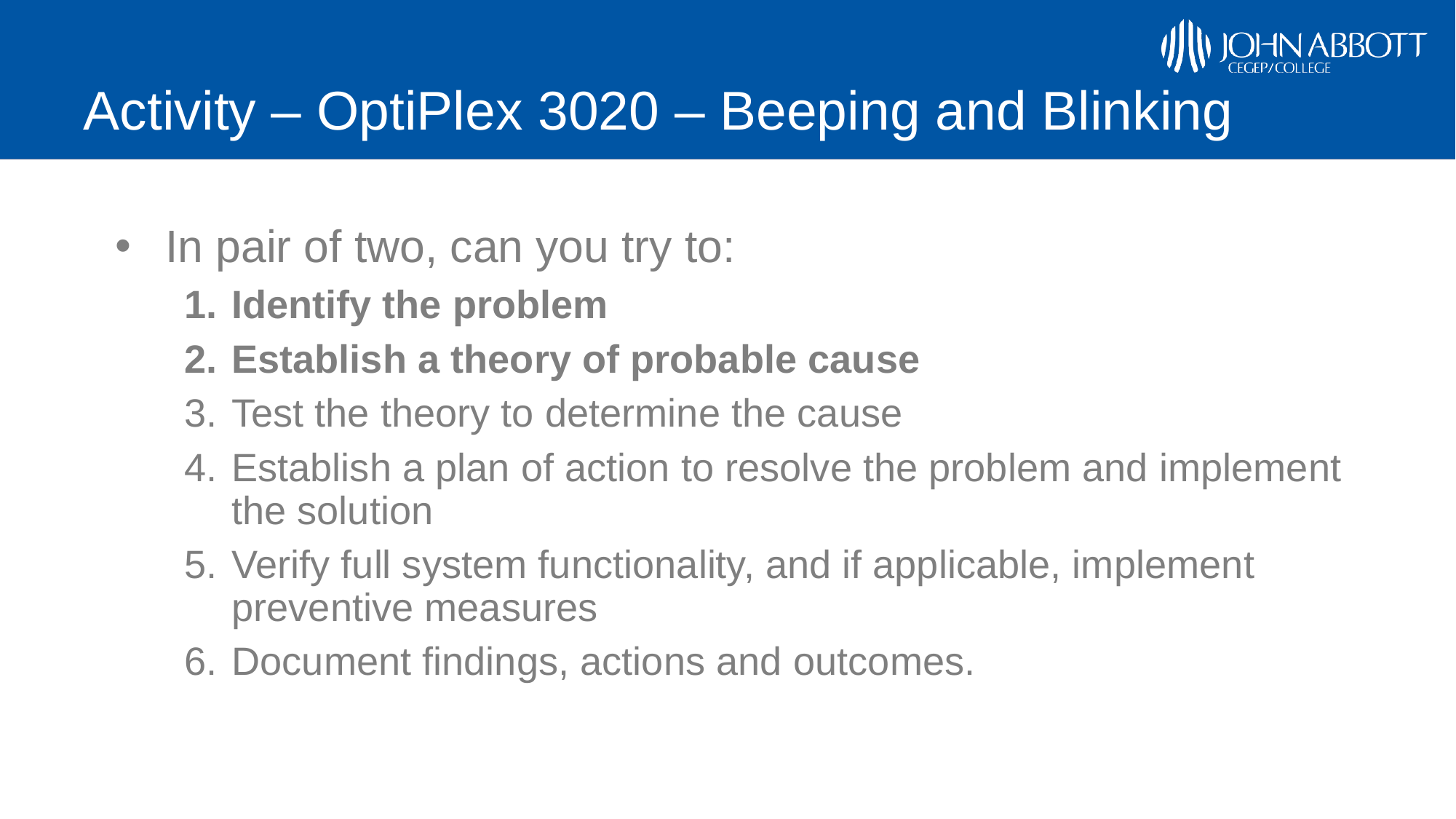

# Activity – OptiPlex 3020 – Beeping and Blinking
In pair of two, can you try to:
Identify the problem
Establish a theory of probable cause
Test the theory to determine the cause
Establish a plan of action to resolve the problem and implement the solution
Verify full system functionality, and if applicable, implement preventive measures
Document findings, actions and outcomes.